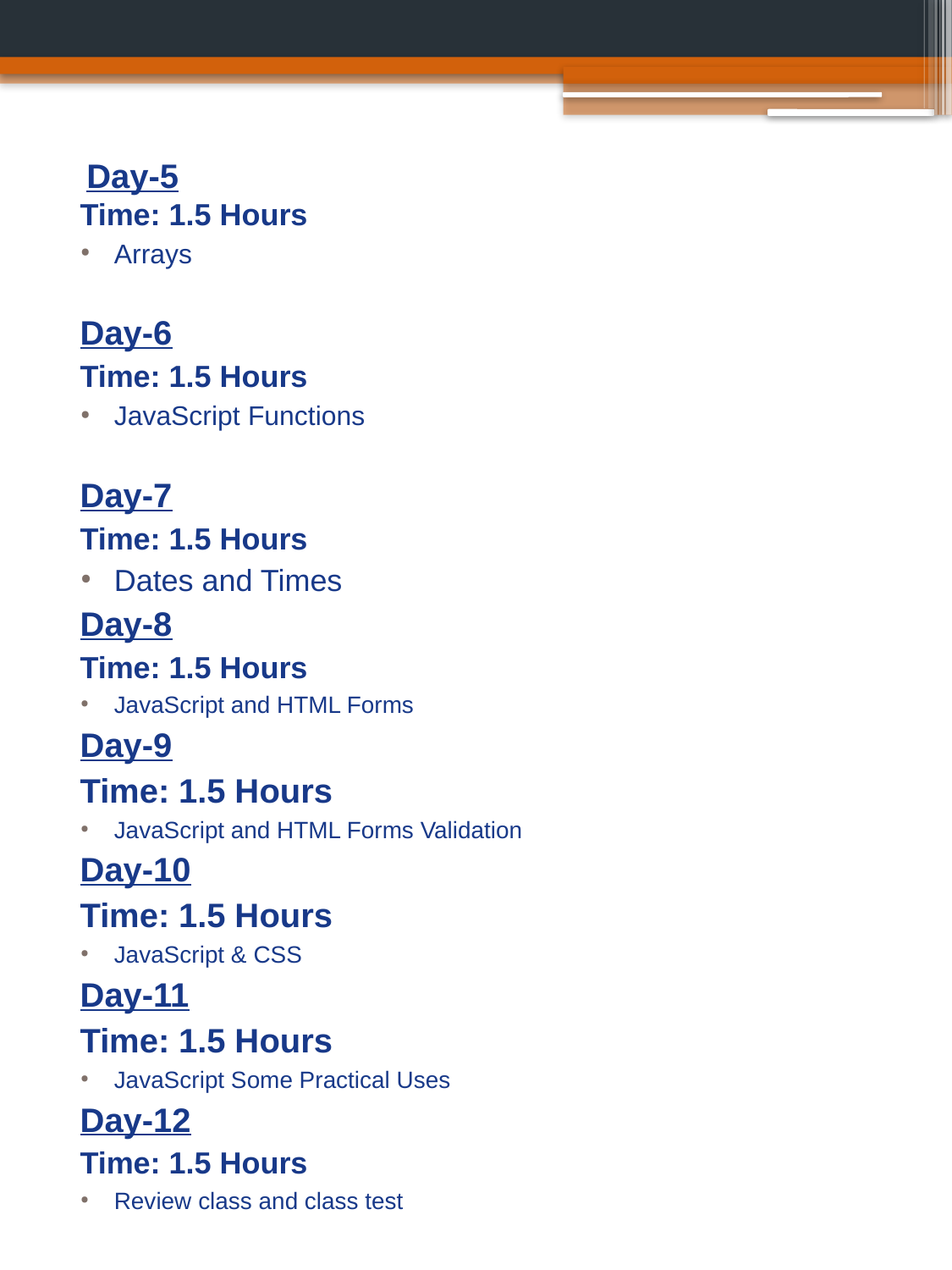

Day-5
Time: 1.5 Hours
Arrays

Day-6
Time: 1.5 Hours
JavaScript Functions

Day-7
Time: 1.5 Hours
Dates and Times
Day-8
Time: 1.5 Hours
JavaScript and HTML Forms
Day-9
Time: 1.5 Hours
JavaScript and HTML Forms Validation
Day-10
Time: 1.5 Hours
JavaScript & CSS
Day-11
Time: 1.5 Hours
JavaScript Some Practical Uses
Day-12
Time: 1.5 Hours
Review class and class test